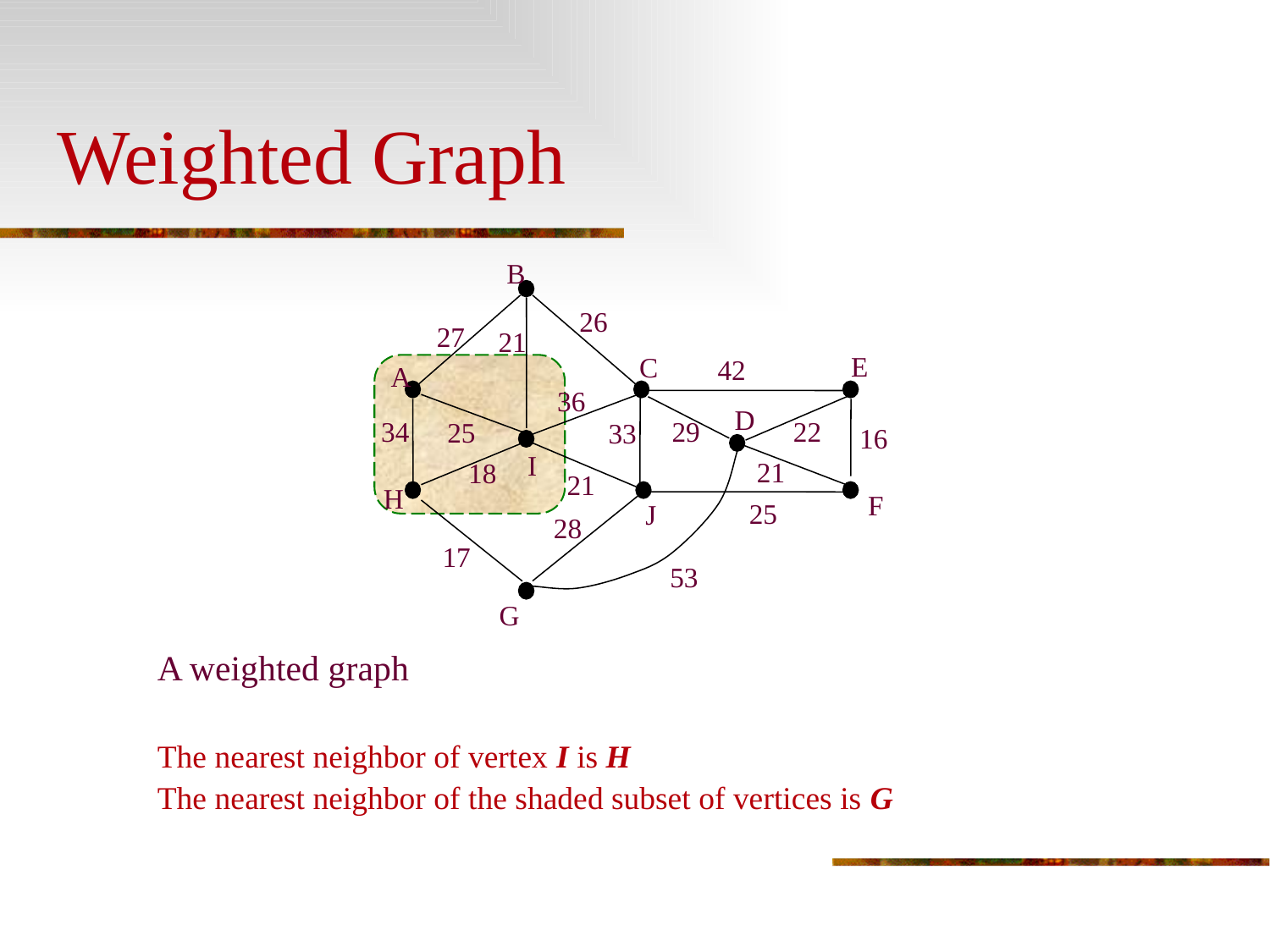

# Weighted Graph
B

26
27
21
E
C
42
A

36

D

34
29
22
25
33
16

I

21
18

21
H
F

25
J

28
17
53

G
A weighted graph

The nearest neighbor of vertex I is H
The nearest neighbor of the shaded subset of vertices is G